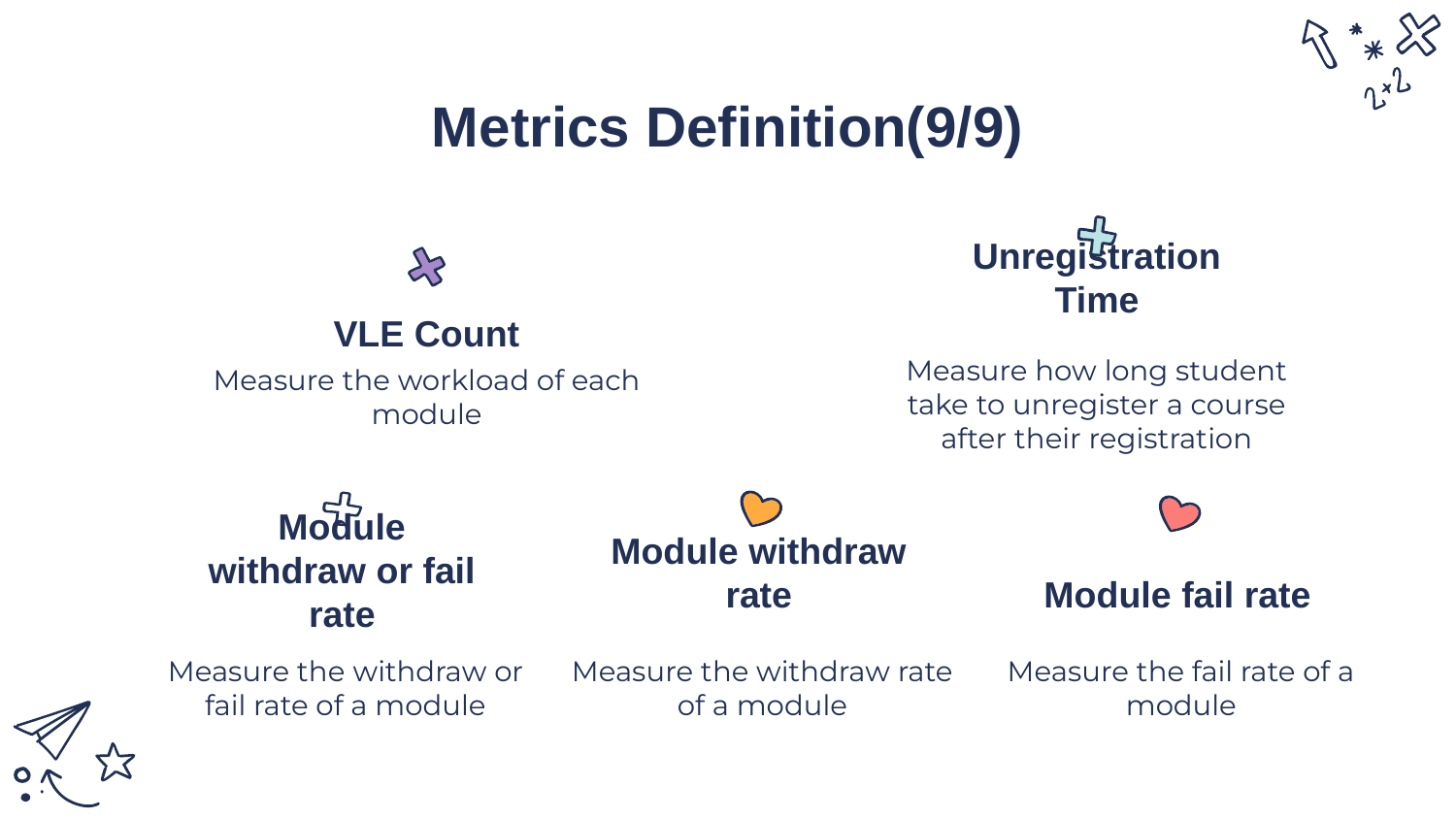

# Metrics Definition(9/9)

Unregistration Time
VLE Count
Measure how long student take to unregister a course after their registration
Measure the workload of each module

Module withdraw rate
Module fail rate
Module withdraw or fail rate
Measure the withdraw or fail rate of a module
Measure the withdraw rate of a module
Measure the fail rate of a module